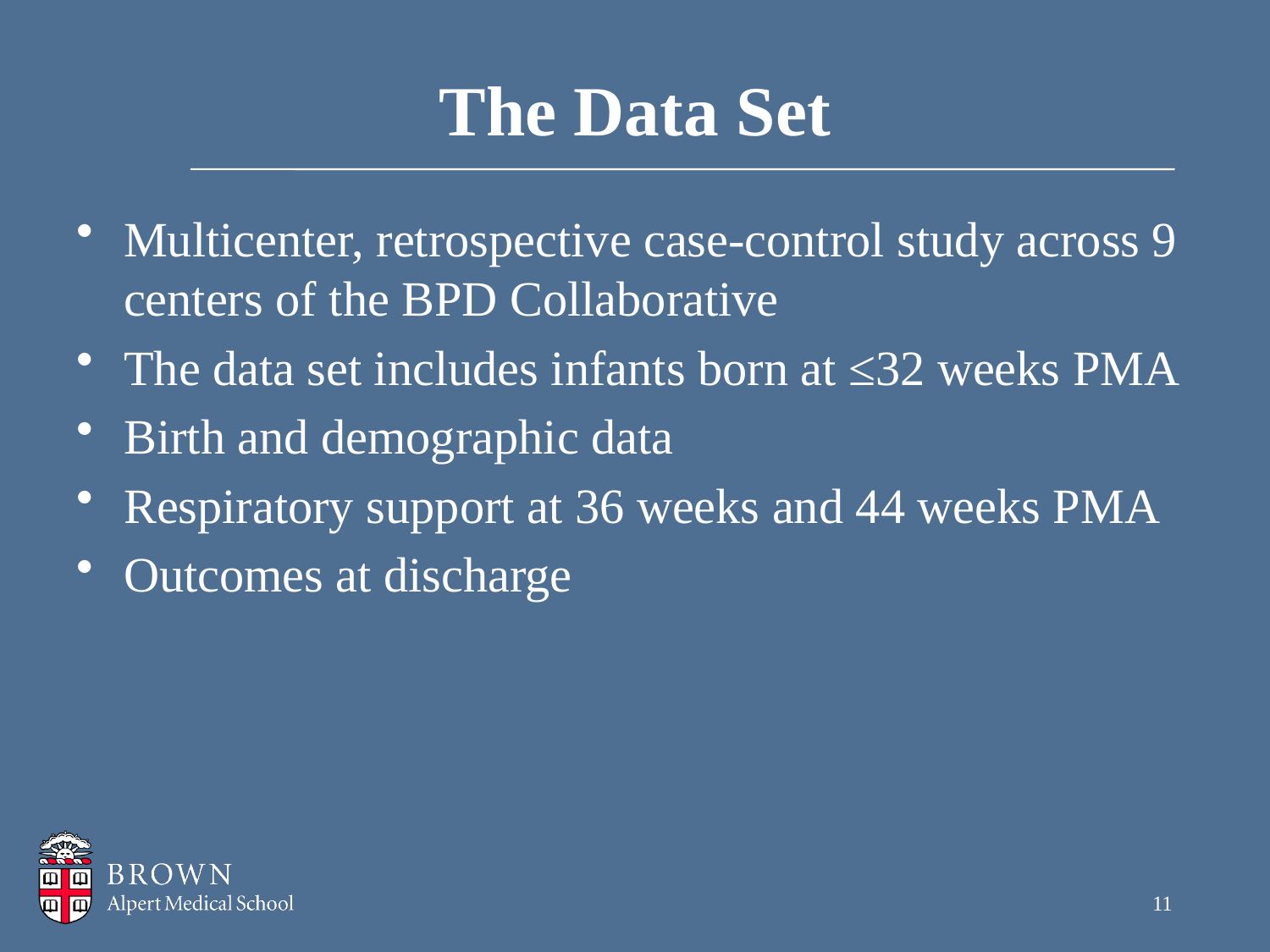

# The Data Set
Multicenter, retrospective case-control study across 9 centers of the BPD Collaborative
The data set includes infants born at ≤32 weeks PMA
Birth and demographic data
Respiratory support at 36 weeks and 44 weeks PMA
Outcomes at discharge
11